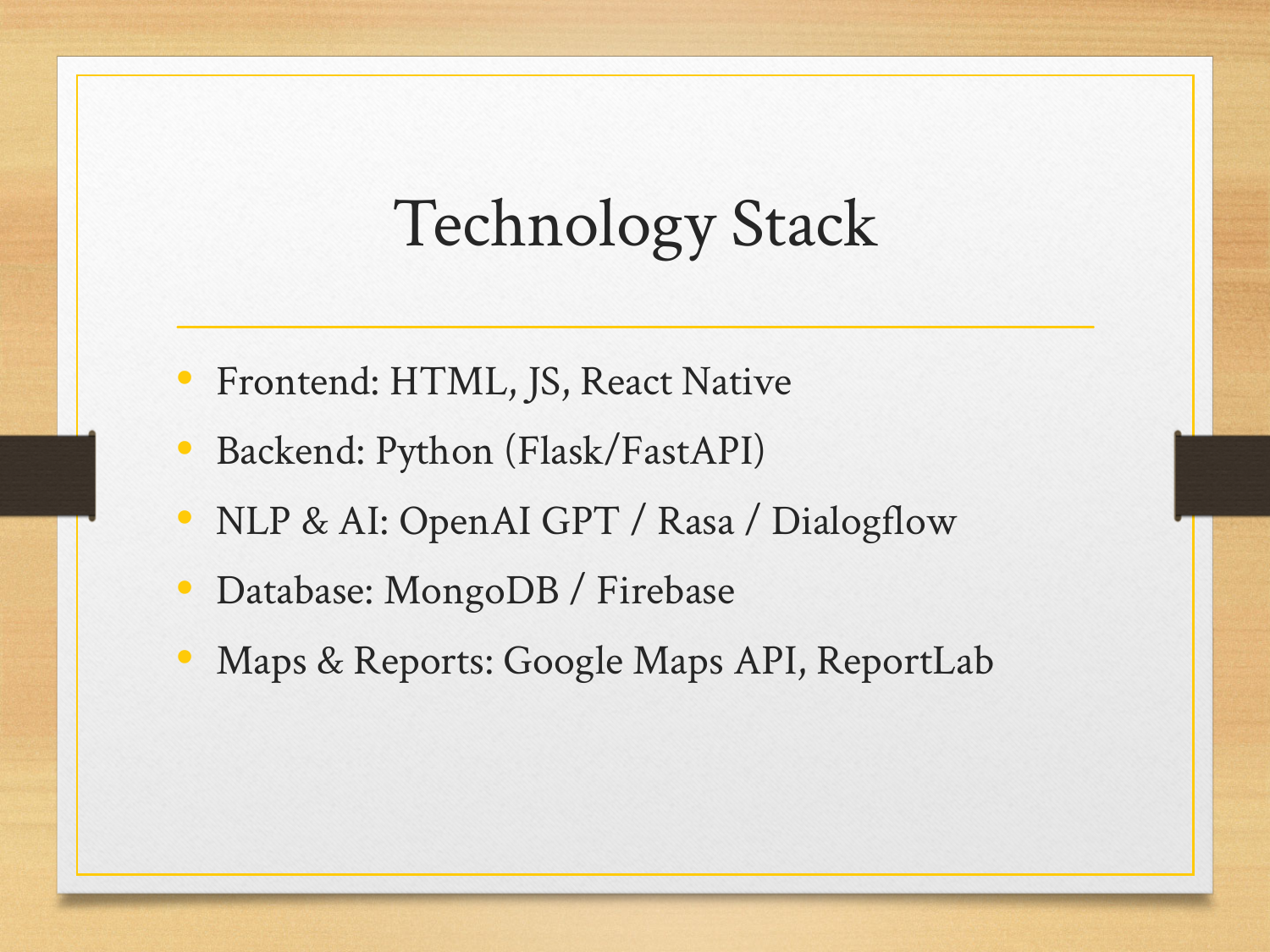

# Technology Stack
Frontend: HTML, JS, React Native
Backend: Python (Flask/FastAPI)
NLP & AI: OpenAI GPT / Rasa / Dialogflow
Database: MongoDB / Firebase
Maps & Reports: Google Maps API, ReportLab